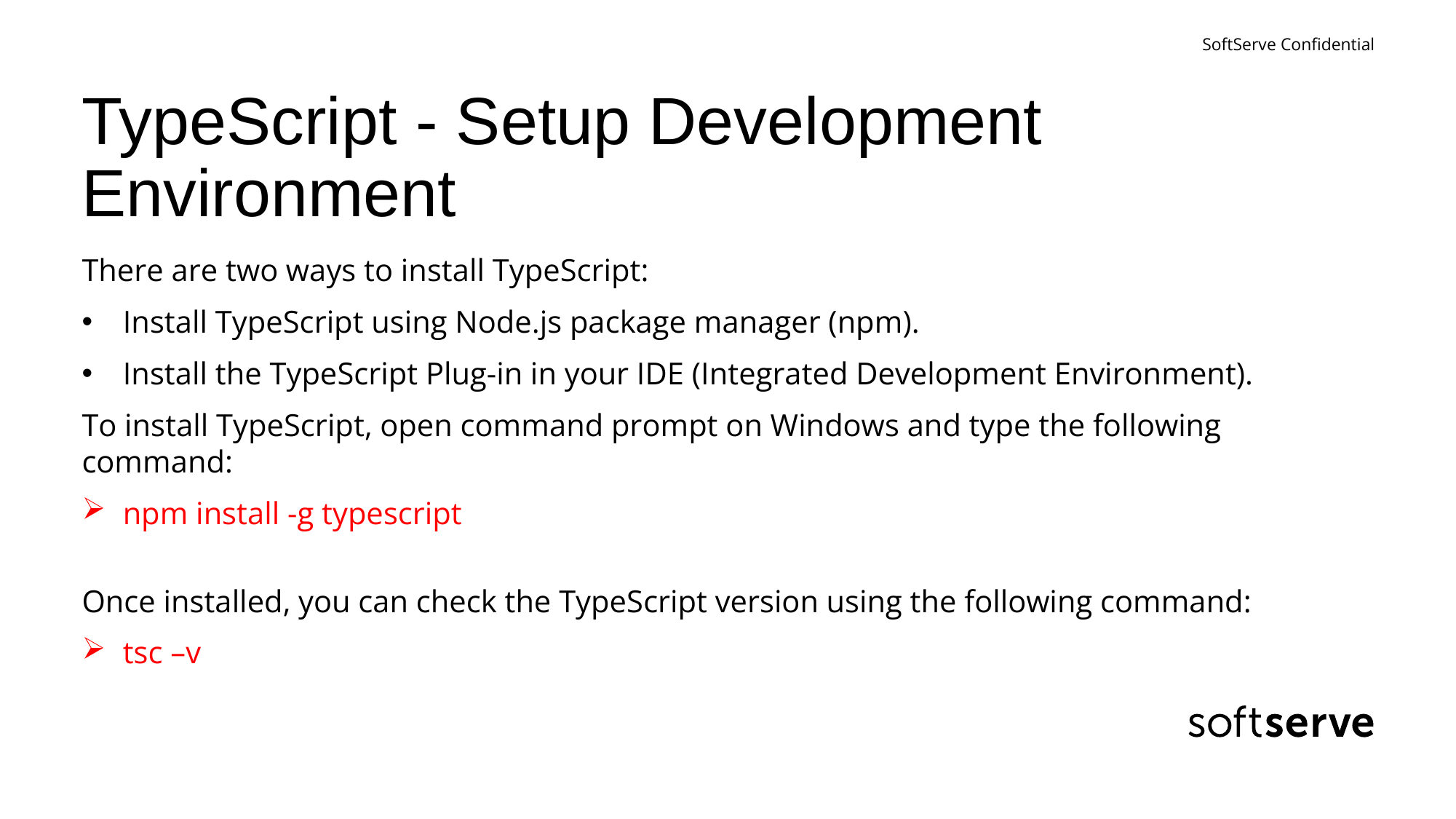

# TypeScript - Setup Development Environment
There are two ways to install TypeScript:
Install TypeScript using Node.js package manager (npm).
Install the TypeScript Plug-in in your IDE (Integrated Development Environment).
To install TypeScript, open command prompt on Windows and type the following command:
npm install -g typescript
Once installed, you can check the TypeScript version using the following command:
tsc –v